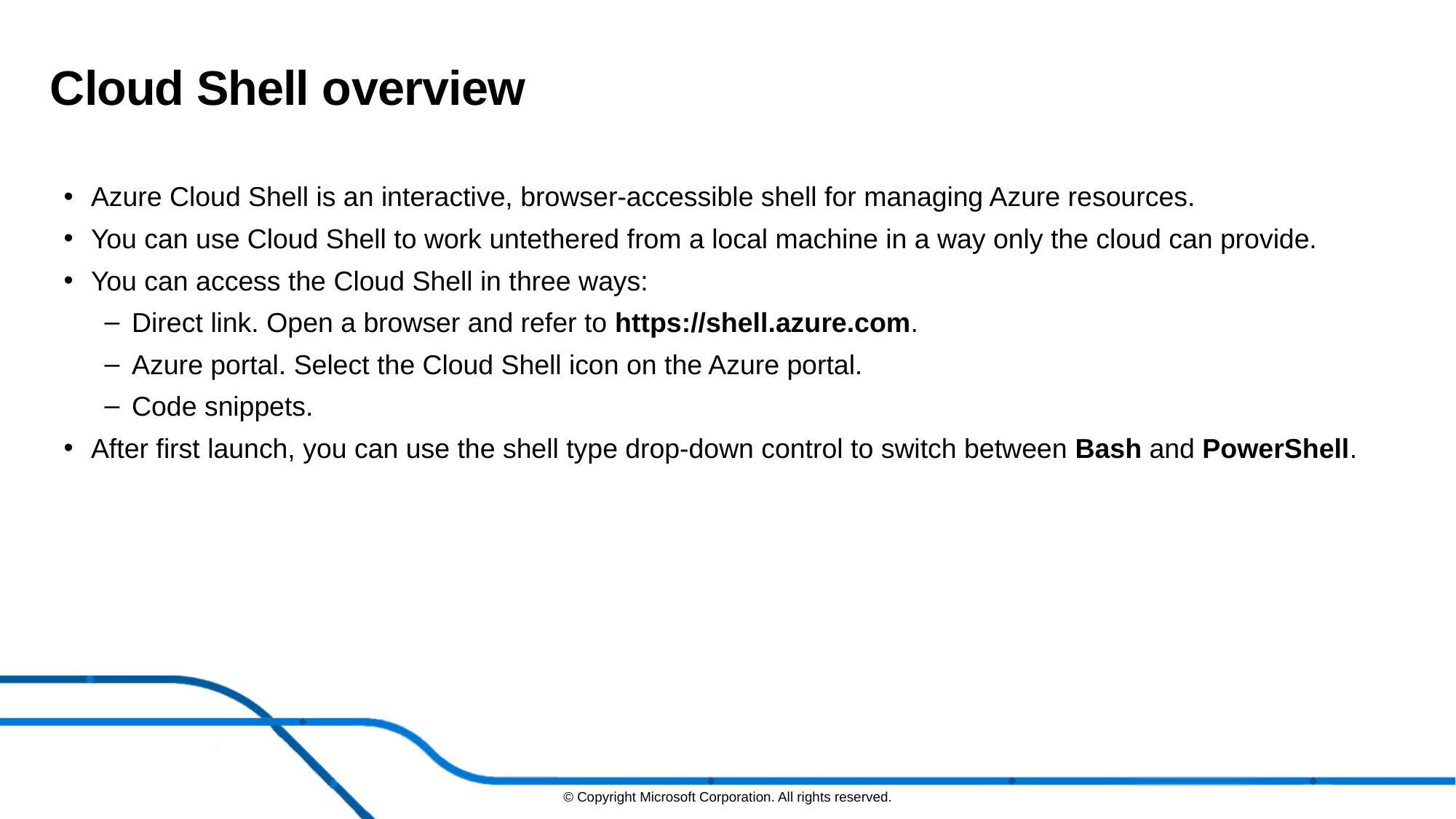

# Cloud Shell overview
Azure Cloud Shell is an interactive, browser-accessible shell for managing Azure resources.
You can use Cloud Shell to work untethered from a local machine in a way only the cloud can provide.
You can access the Cloud Shell in three ways:
Direct link. Open a browser and refer to https://shell.azure.com.
Azure portal. Select the Cloud Shell icon on the Azure portal.
Code snippets.
After first launch, you can use the shell type drop-down control to switch between Bash and PowerShell.